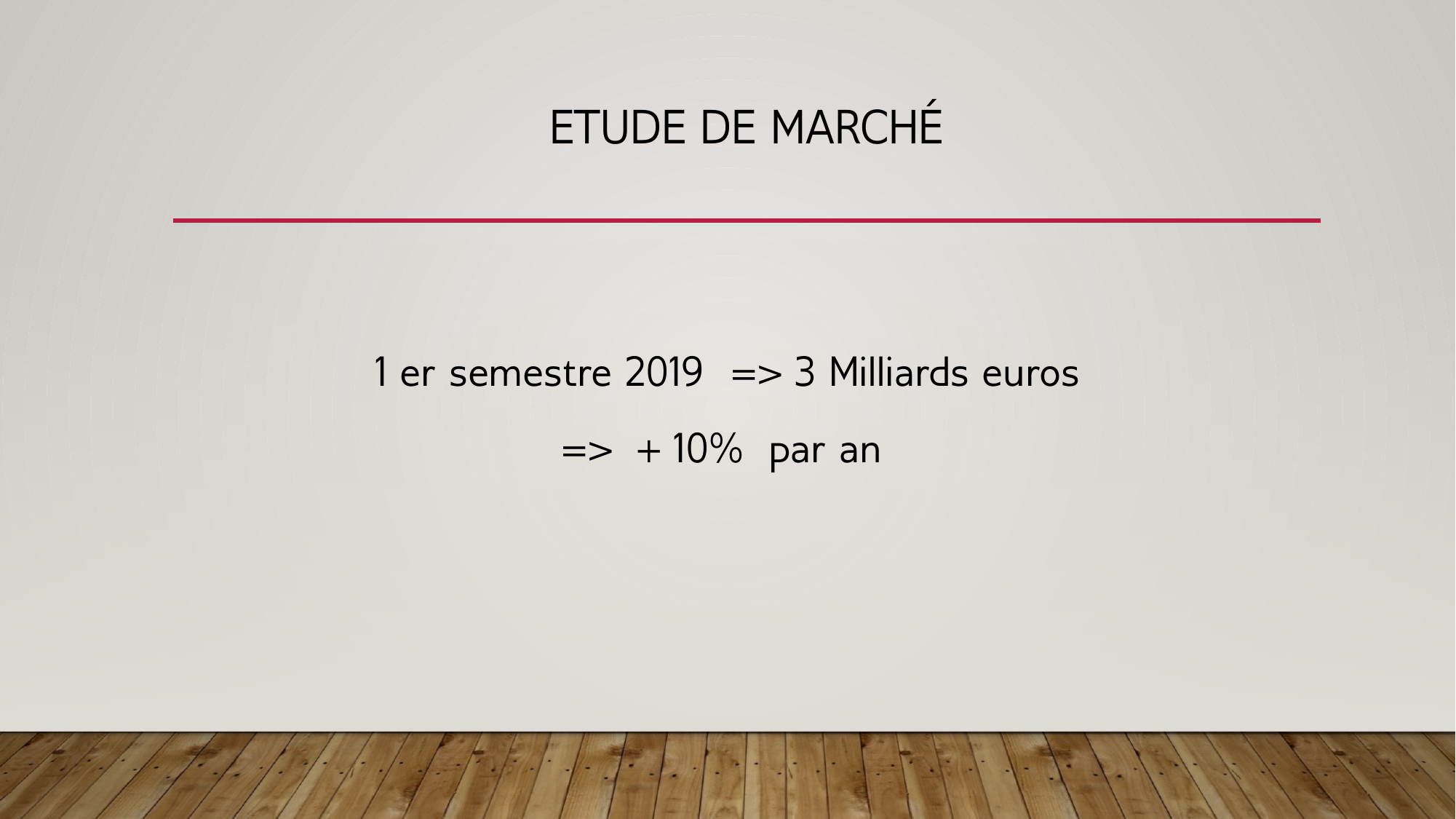

# Etude de marché
1 er semestre 2019  => 3 Milliards euros
=>  + 10%  par an